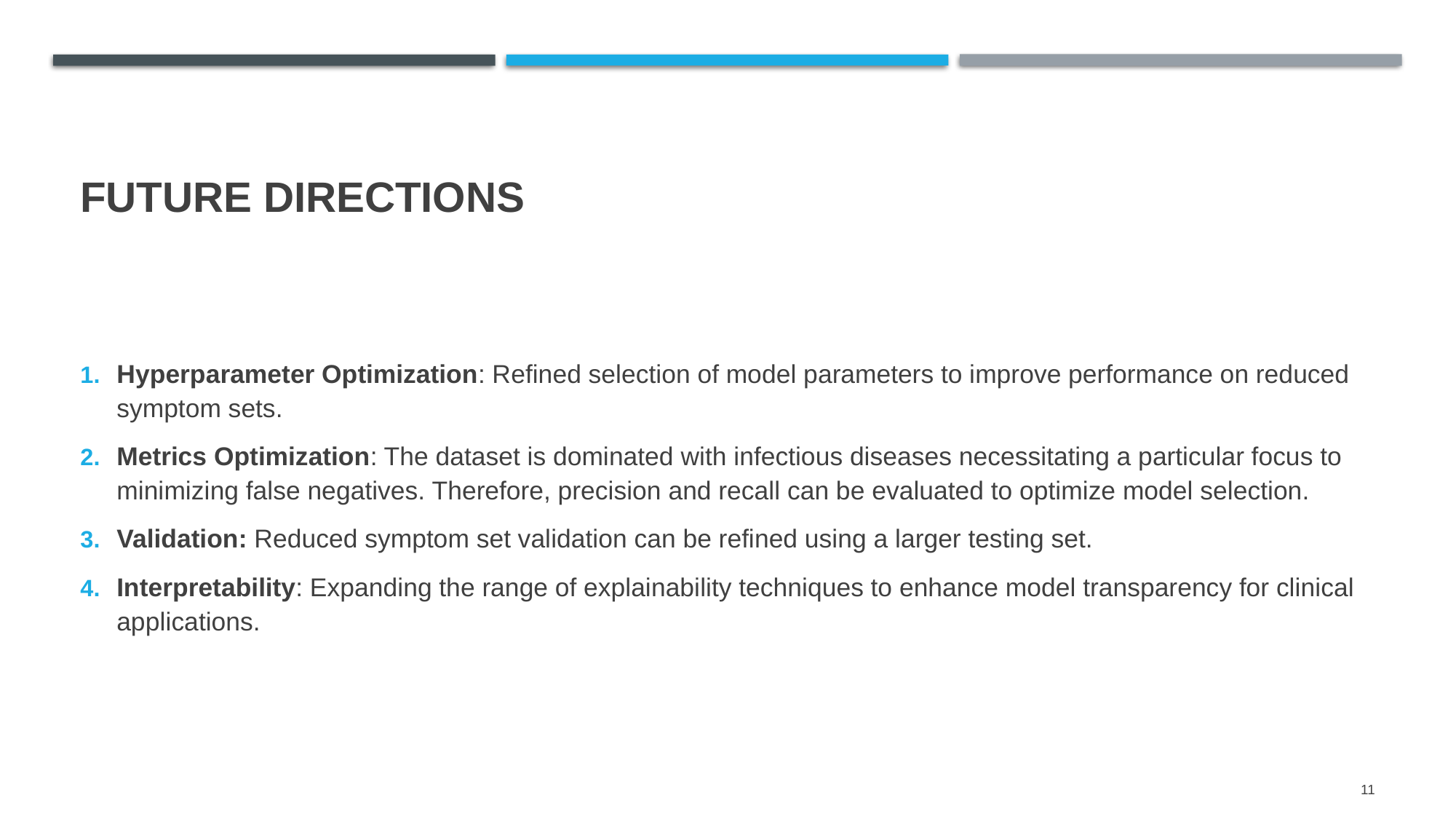

# FUTURE DIRECTIONS

Hyperparameter Optimization: Refined selection of model parameters to improve performance on reduced symptom sets.
Metrics Optimization: The dataset is dominated with infectious diseases necessitating a particular focus to minimizing false negatives. Therefore, precision and recall can be evaluated to optimize model selection.
Validation: Reduced symptom set validation can be refined using a larger testing set.
Interpretability: Expanding the range of explainability techniques to enhance model transparency for clinical applications.

11